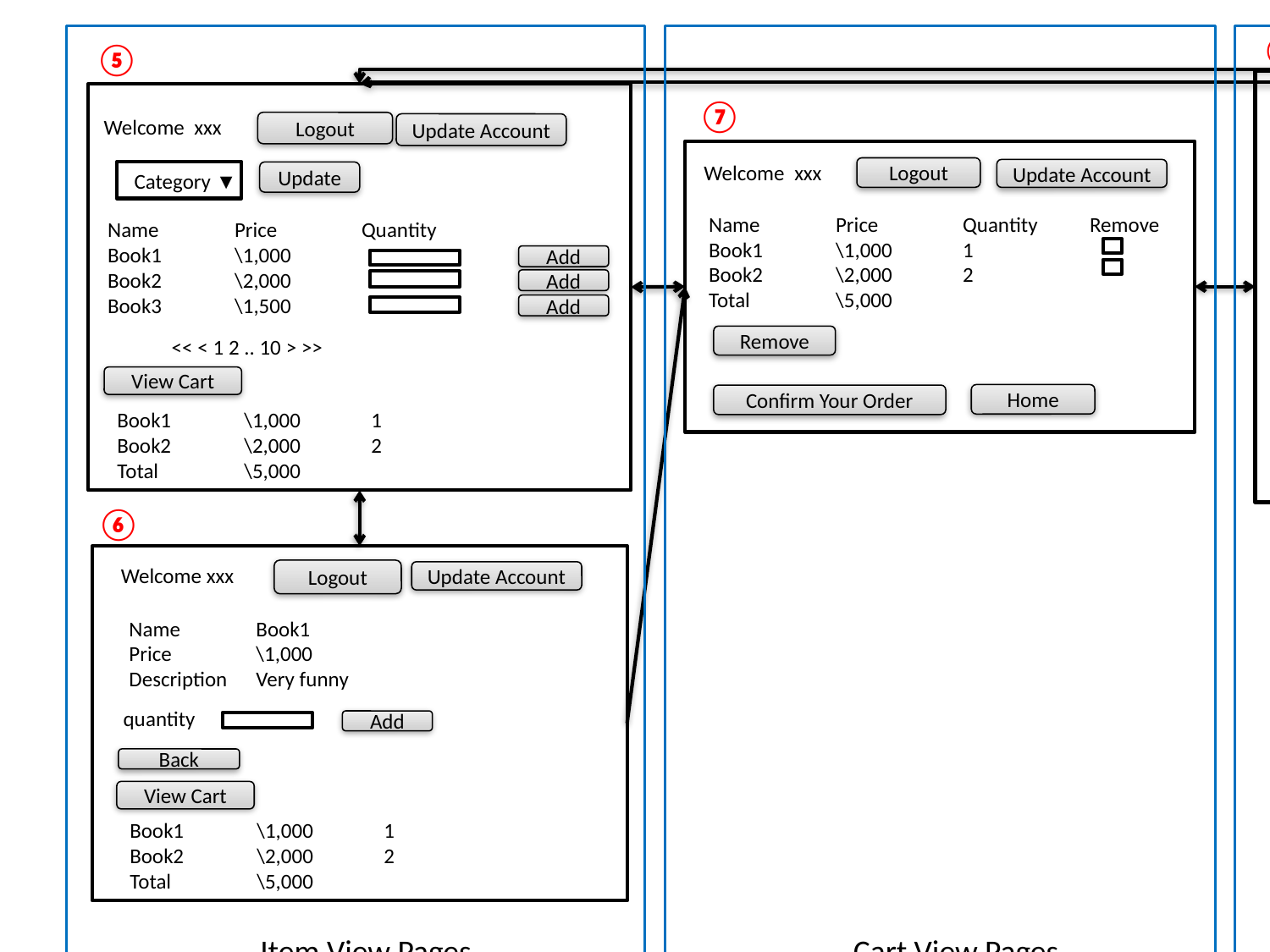

⑧

⑤

Welcome  xxx
Logout
Update Account
Name	price	Quantity
Book1	\1,000	1
Book2	\2,000	2
Total	\5,000
xxx
a@b.com
1111111
Tokyo
Card (card number :  ****-****-0000)
Name
E-mail
Zip
Address
Payment
Order
Back
Home
⑨

Welcome  xxx
Logout
Update Account
Update
Category ▼
Name	Price	Quantity
Book1	\1,000
Book2	\2,000
Book3	\1,500
Add

Add

Add

View Cart
Book1	\1,000	1
Book2	\2,000	2
Total	\5,000
⑦

Welcome  xxx
Logout
Update Account
Order No.	0000-0000-0000-0000
Order Date	2015/08/01

Name	Price	Quantity
Book1	\1,000	1
Book2	\2,000	2
Total	\5,000
Home

Welcome  xxx
Logout
Update Account
Name	Price	Quantity	Remove
Book1	\1,000	1
Book2	\2,000	2
Total	\5,000

Remove
Home
Confirm Your Order
<< < 1 2 .. 10 > >>
⑥

Welcome xxx
Logout
Update Account
Name	Book1
Price	\1,000
Description	Very funny
quantity
Add

Back
View Cart
Book1	\1,000	1
Book2	\2,000	2
Total	\5,000
Cart View Pages
Order Pages
Item View Pages